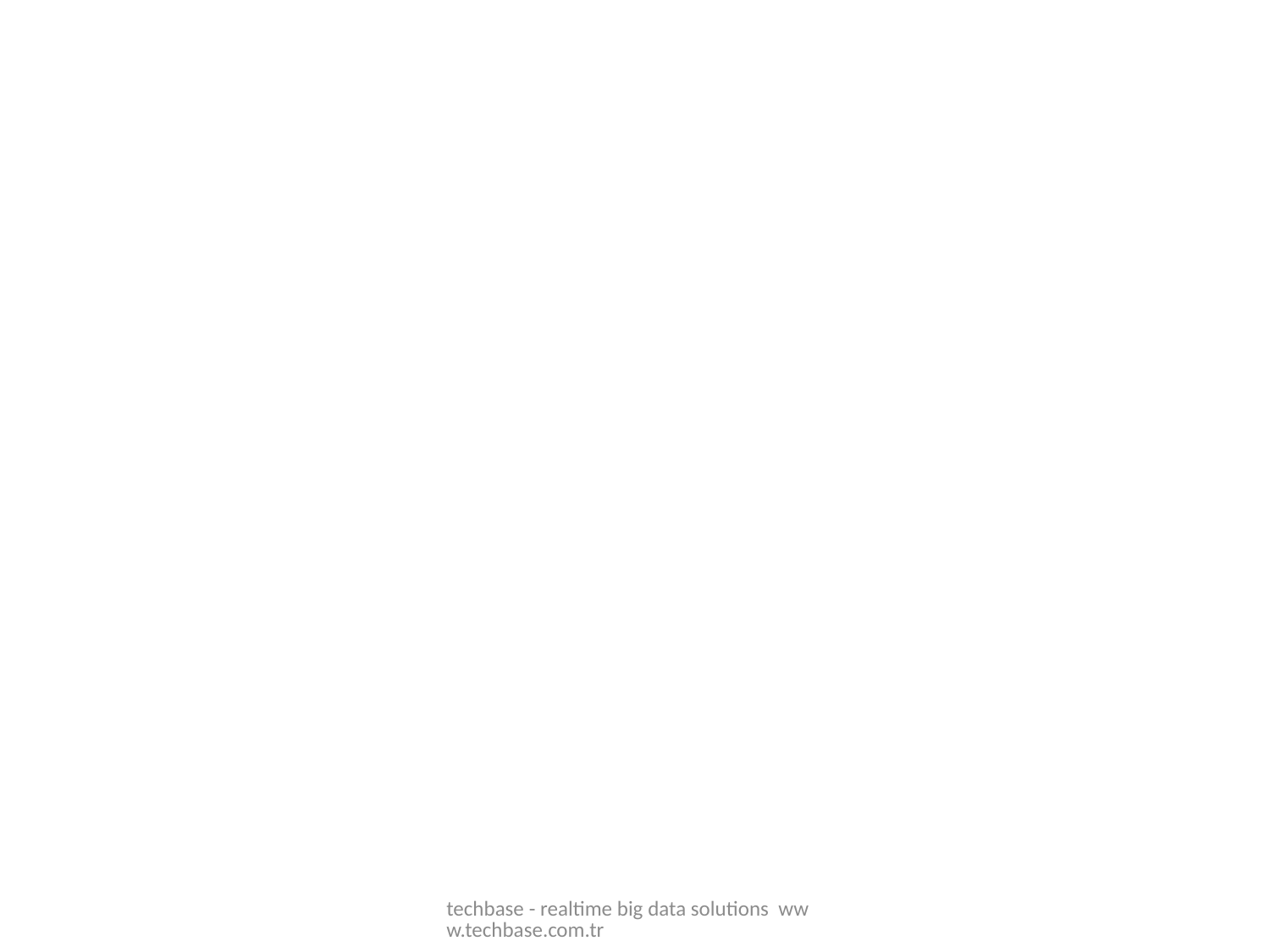

#

techbase - realtime big data solutions  www.techbase.com.tr